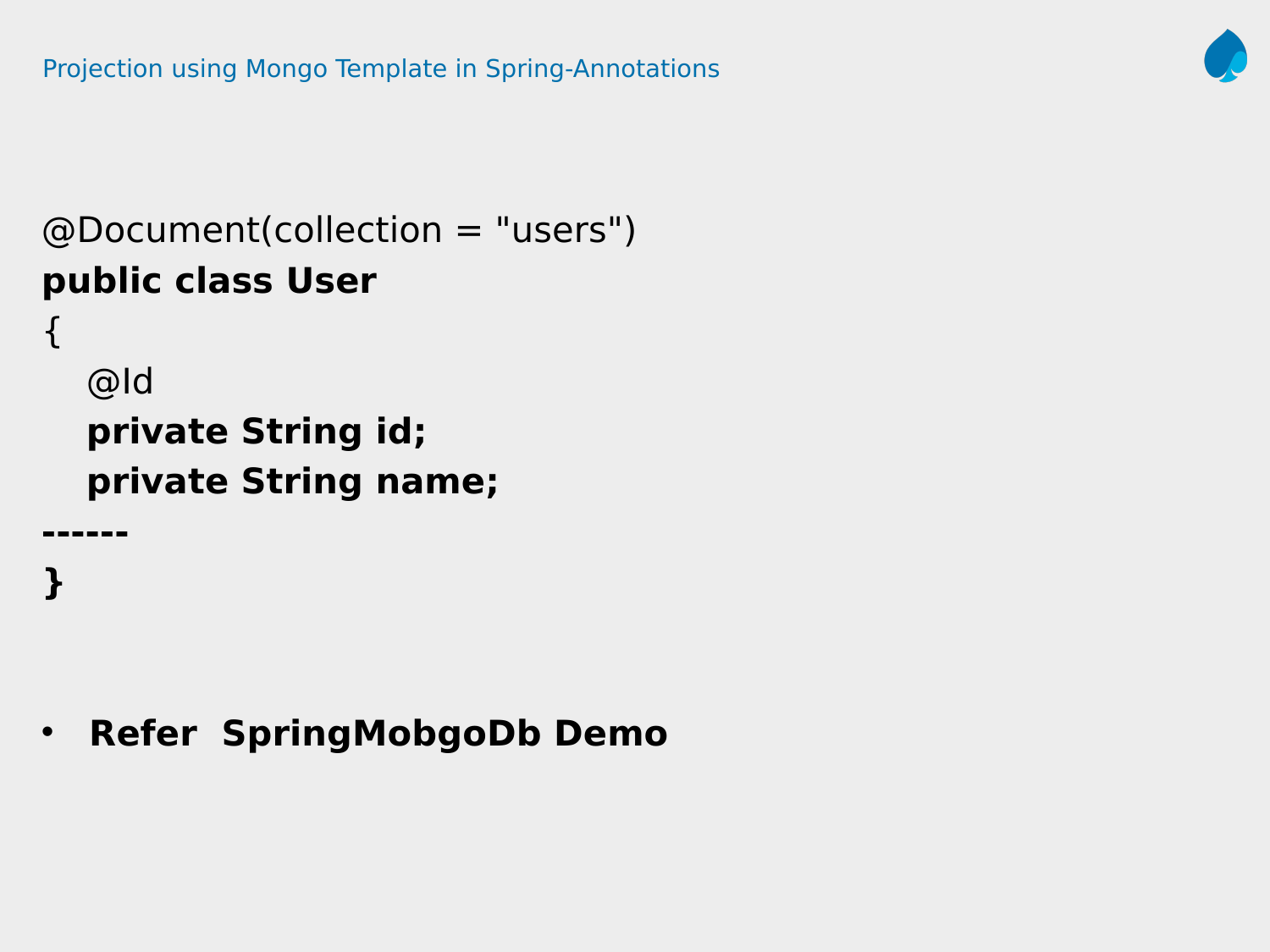

# Projection using Mongo Template in Spring-Annotations
@Document(collection = "users")
public class User
{
    @Id
    private String id;
    private String name;
------
}

Refer  SpringMobgoDb Demo